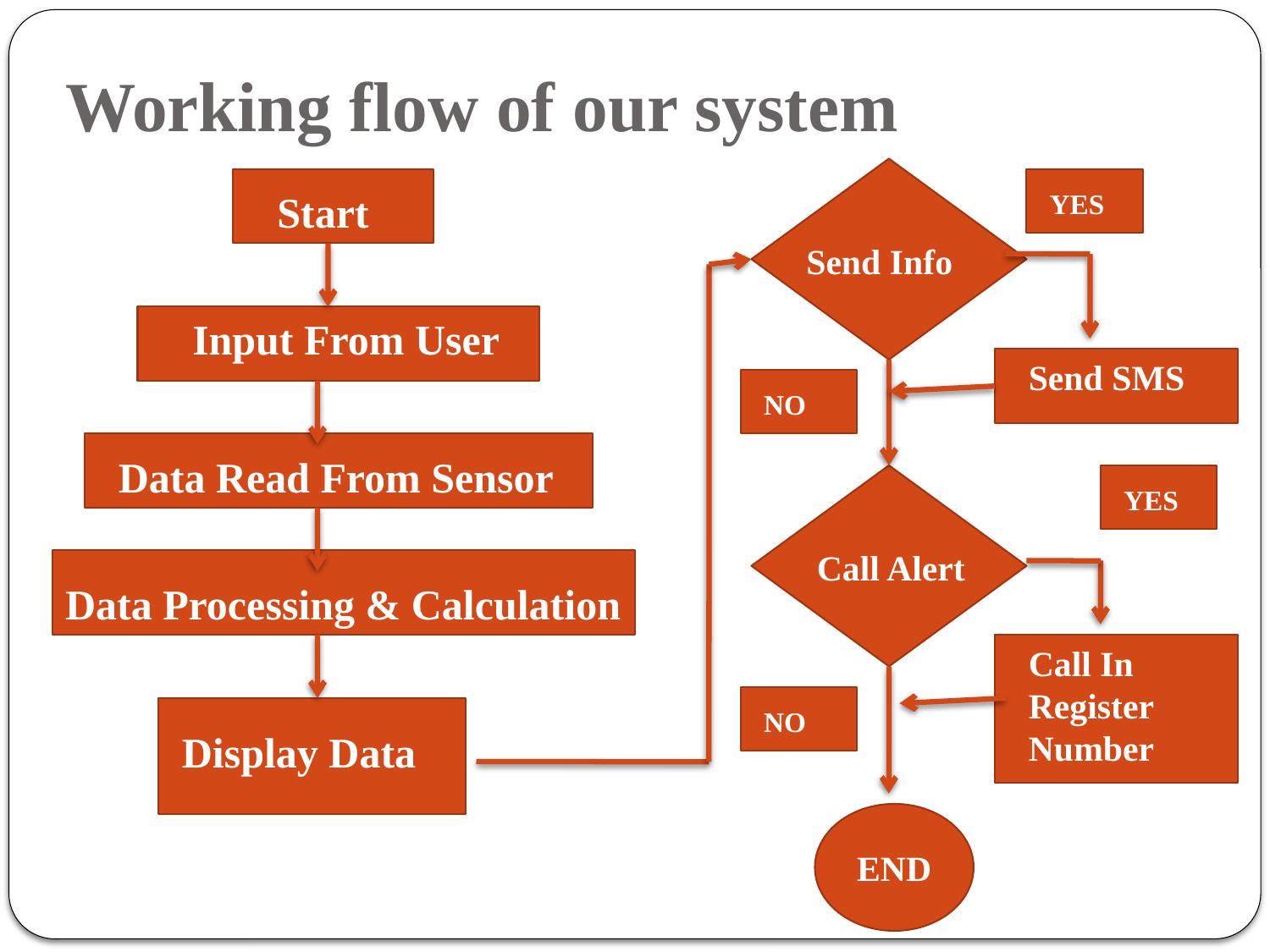

# Working flow of our system

Start
YES
Send Info

Input From User

Send SMS

NO

Data Read From Sensor

YES
Call Alert

Data Processing & Calculation

Call In Register Number

NO
Display Data
END